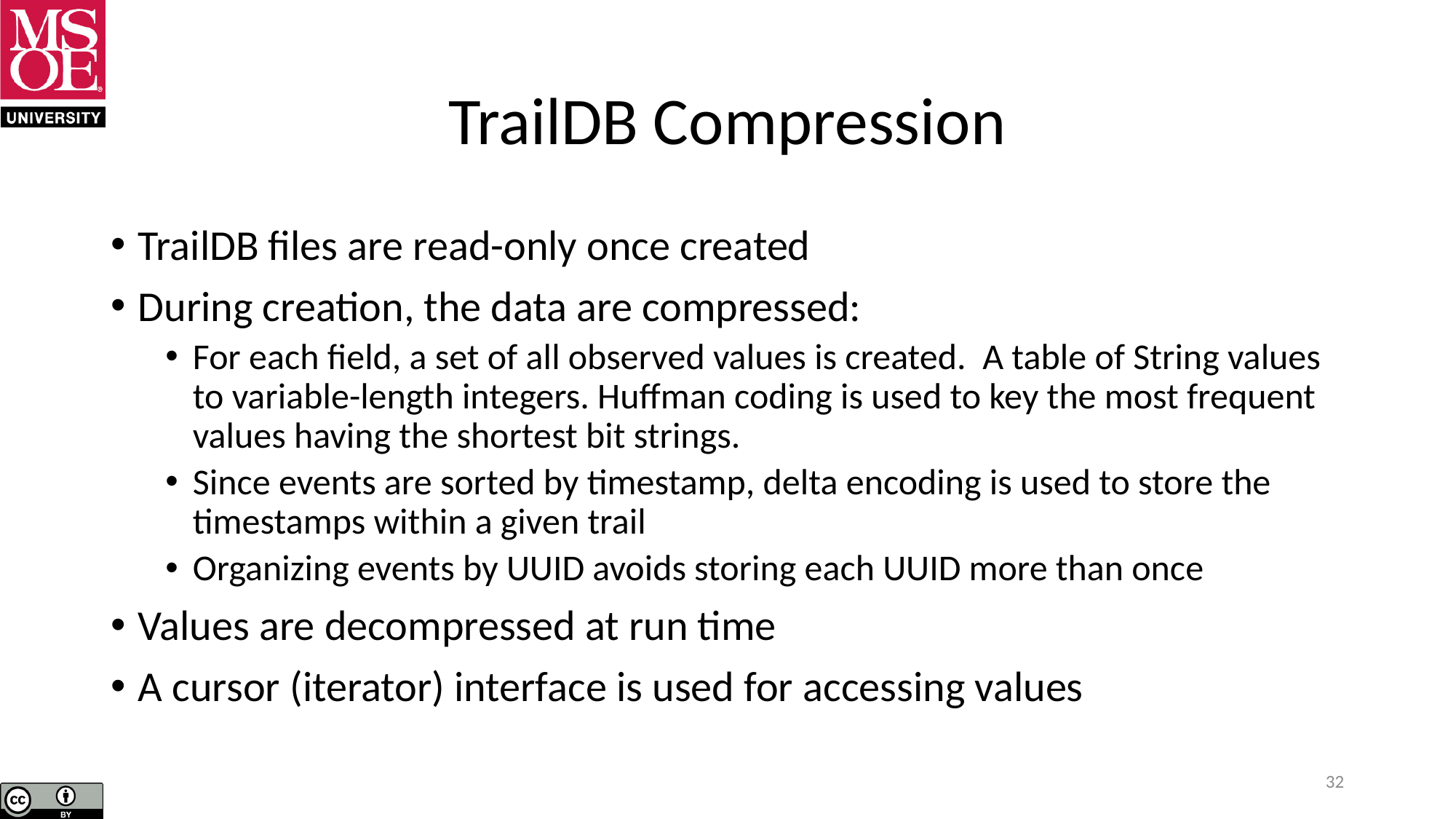

# TrailDB Compression
TrailDB files are read-only once created
During creation, the data are compressed:
For each field, a set of all observed values is created.  A table of String values to variable-length integers. Huffman coding is used to key the most frequent values having the shortest bit strings.
Since events are sorted by timestamp, delta encoding is used to store the timestamps within a given trail
Organizing events by UUID avoids storing each UUID more than once
Values are decompressed at run time
A cursor (iterator) interface is used for accessing values

32